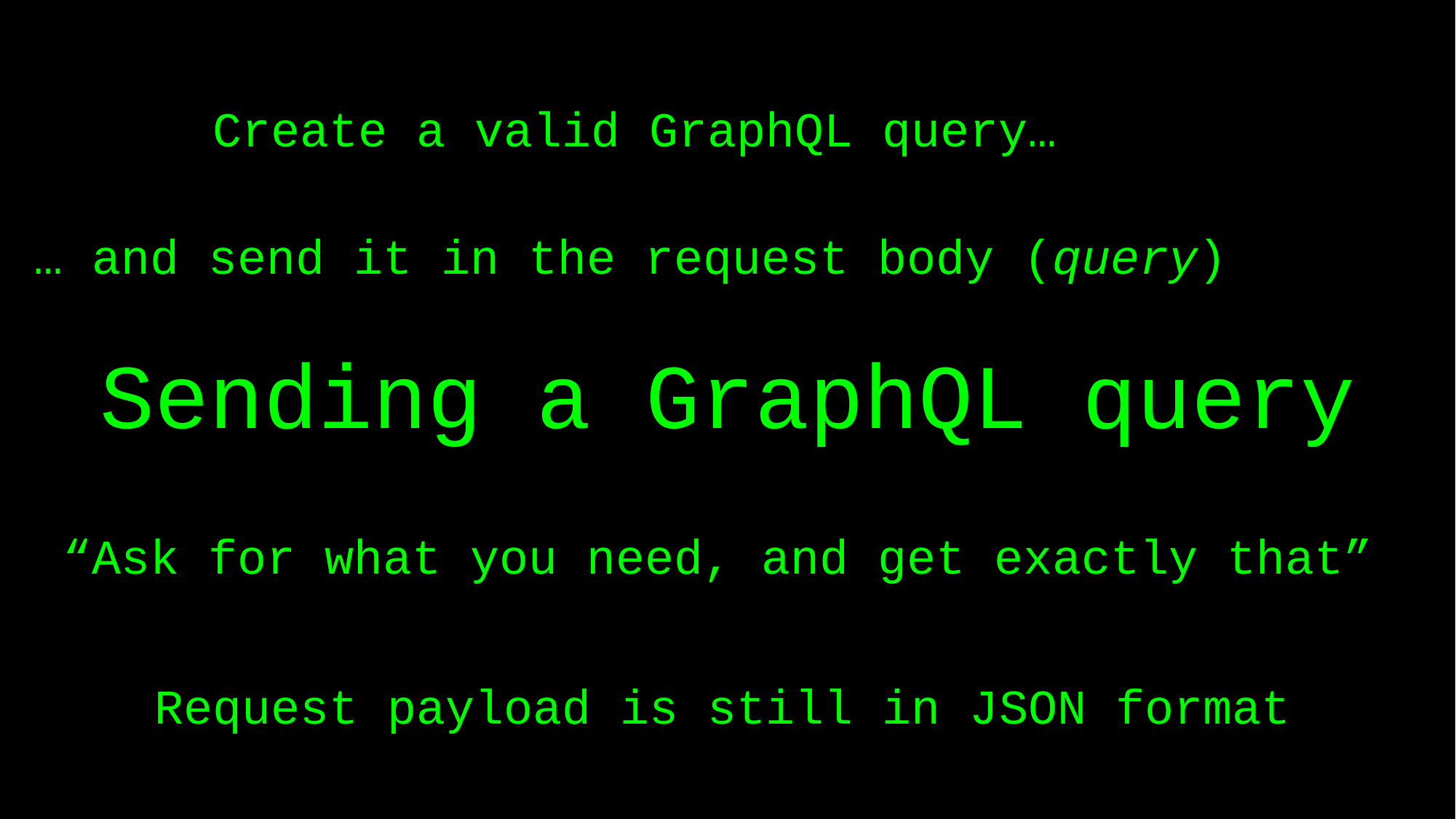

Create a valid GraphQL query…
… and send it in the request body (query)
# Sending a GraphQL query
“Ask for what you need, and get exactly that”
Request payload is still in JSON format